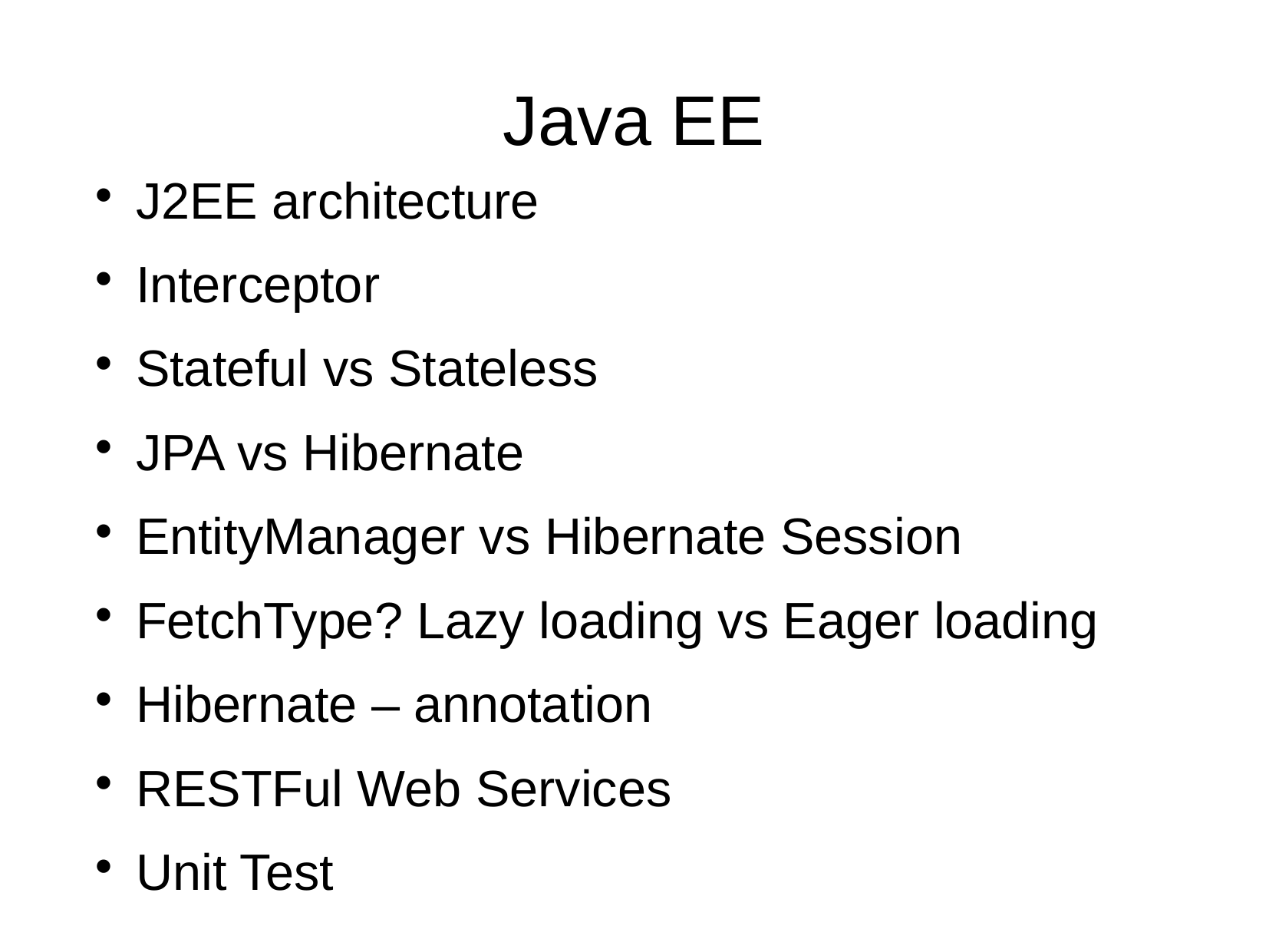

Java EE
J2EE architecture
Interceptor
Stateful vs Stateless
JPA vs Hibernate
EntityManager vs Hibernate Session
FetchType? Lazy loading vs Eager loading
Hibernate – annotation
RESTFul Web Services
Unit Test